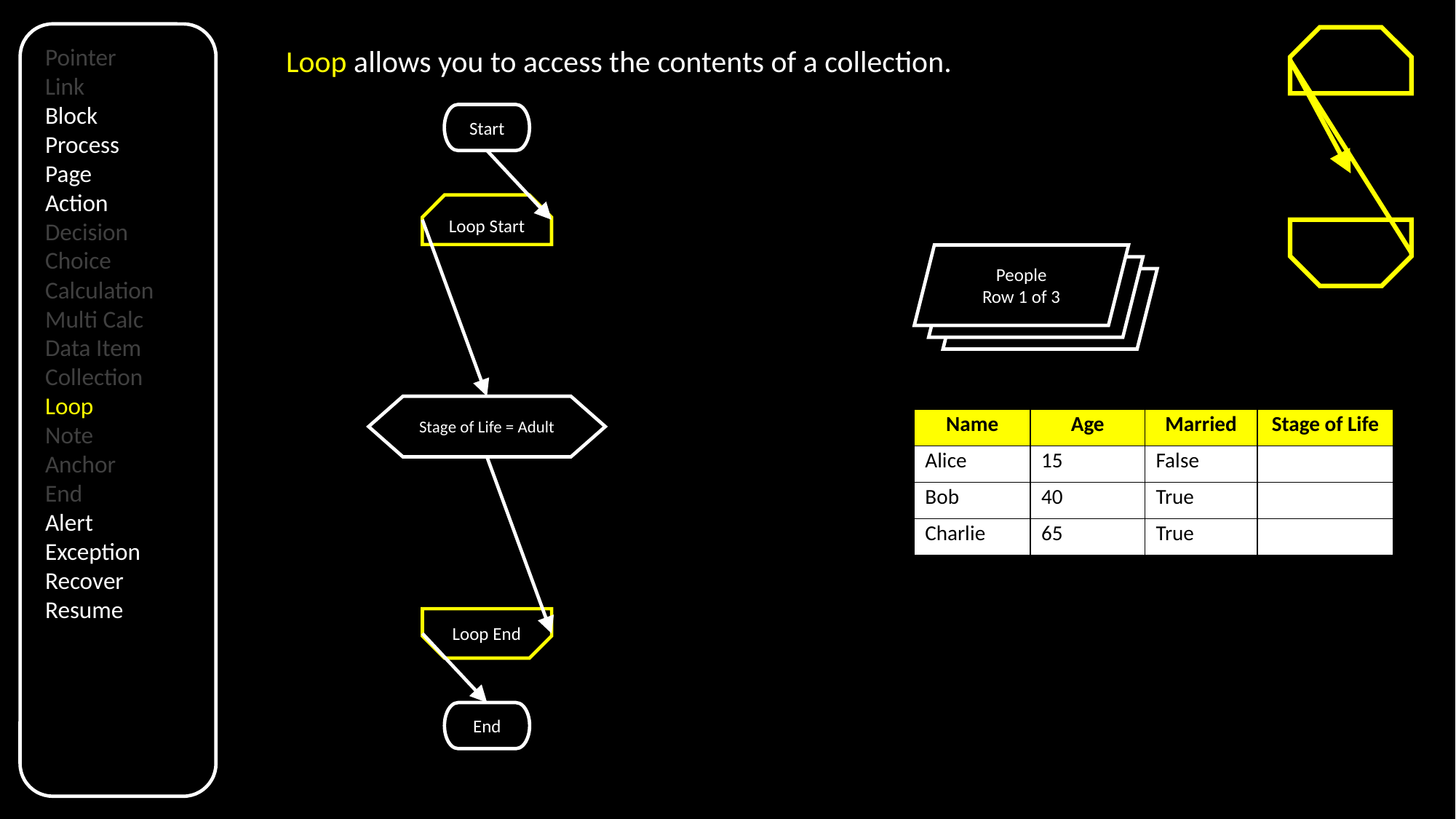

Pointer
Link
Block
Process
Page
Action
Decision
Choice
Calculation
Multi Calc
Data Item
Collection
Loop
Note
Anchor
End
Alert
Exception
Recover
Resume
Loop allows you to access the contents of a collection.
Start
Loop Start

People
Row 1 of 3

Stage of Life = Adult
| Name | Age | Married | Stage of Life |
| --- | --- | --- | --- |
| Alice | 15 | False |  |
| Bob | 40 | True |  |
| Charlie | 65 | True |  |

Loop End
End